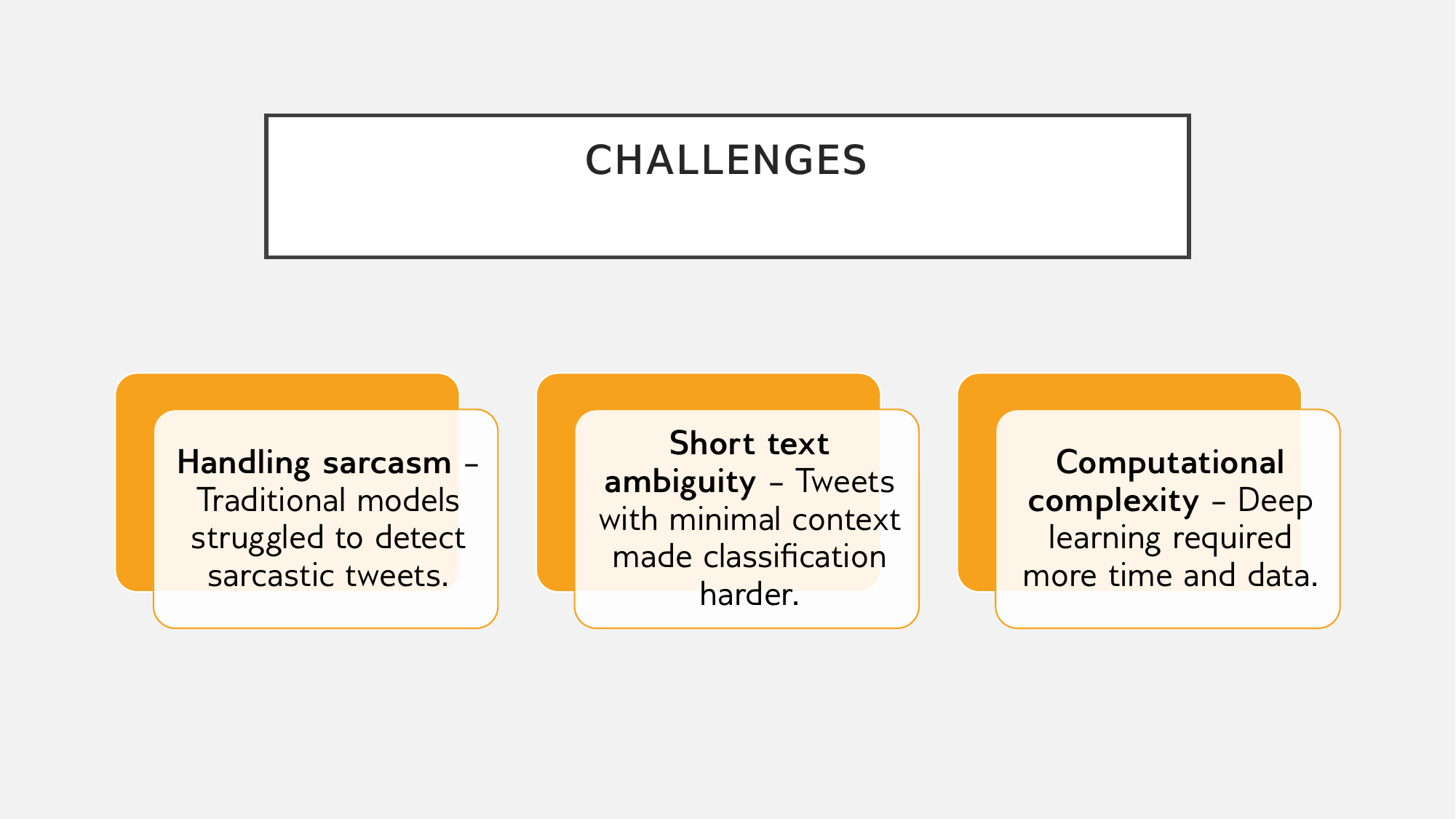

# Challenges
Handling sarcasm – Traditional models struggled to detect sarcastic tweets.
Short text ambiguity – Tweets with minimal context made classification harder.
Computational complexity – Deep learning required more time and data.